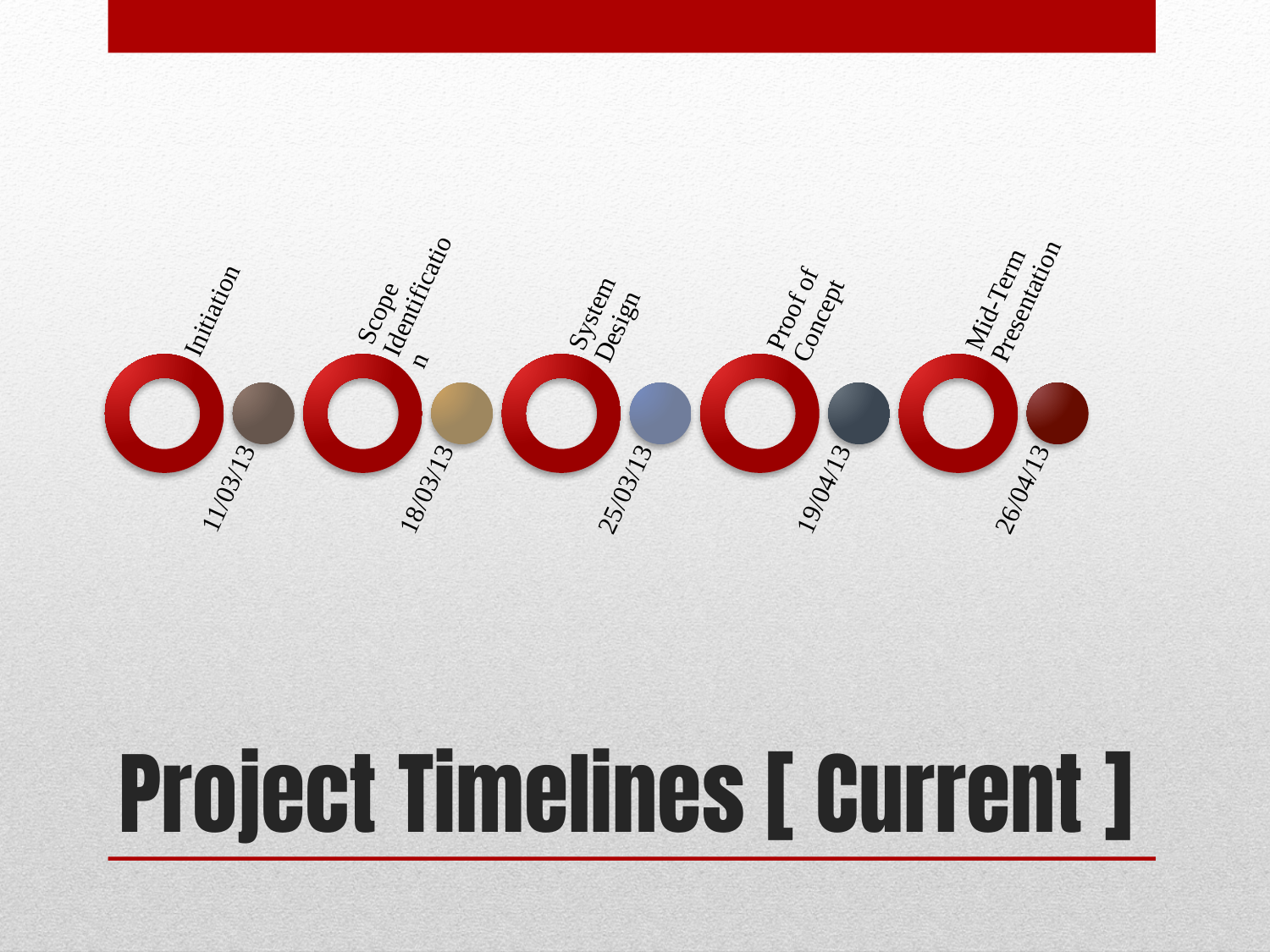

Initiation
11/03/13
Scope Identification
18/03/13
System Design
25/03/13
Proof of Concept
19/04/13
Mid-Term Presentation
26/04/13
# Project Timelines [ Current ]